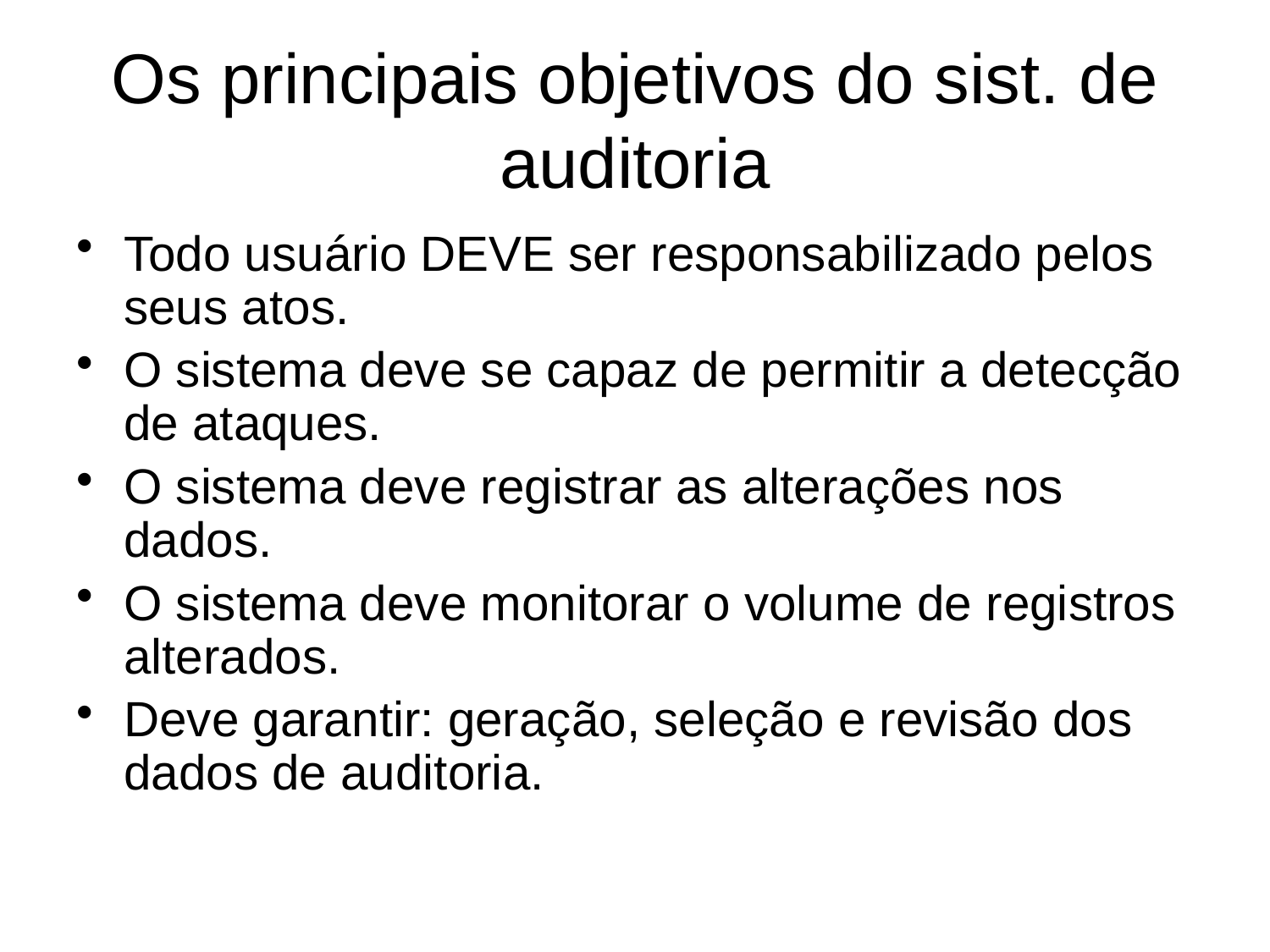

# Os principais objetivos do sist. de auditoria
Todo usuário DEVE ser responsabilizado pelos seus atos.
O sistema deve se capaz de permitir a detecção de ataques.
O sistema deve registrar as alterações nos dados.
O sistema deve monitorar o volume de registros alterados.
Deve garantir: geração, seleção e revisão dos dados de auditoria.